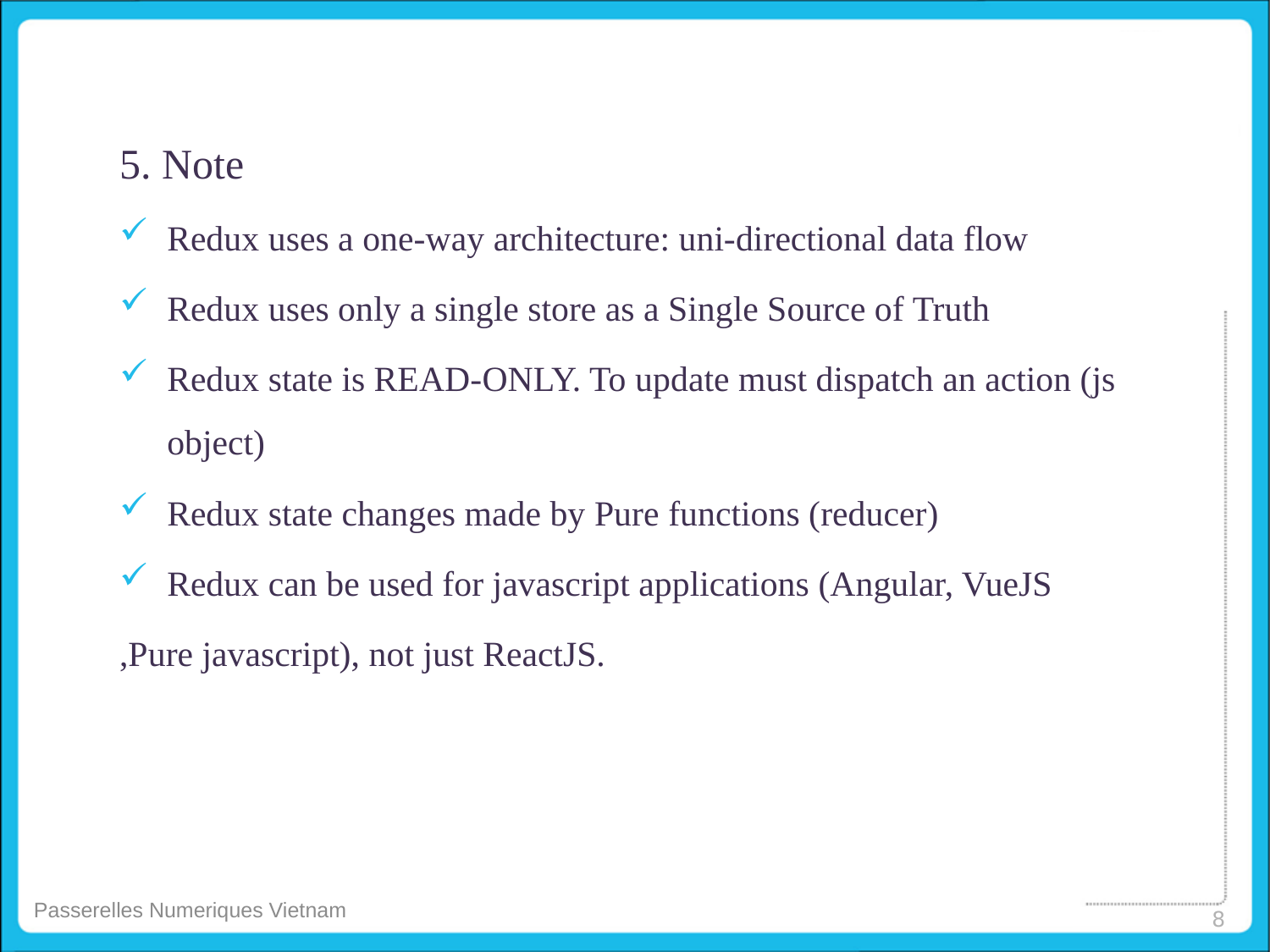

5. Note
Redux uses a one-way architecture: uni-directional data flow
Redux uses only a single store as a Single Source of Truth
Redux state is READ-ONLY. To update must dispatch an action (js object)
Redux state changes made by Pure functions (reducer)
Redux can be used for javascript applications (Angular, VueJS
,Pure javascript), not just ReactJS.
8